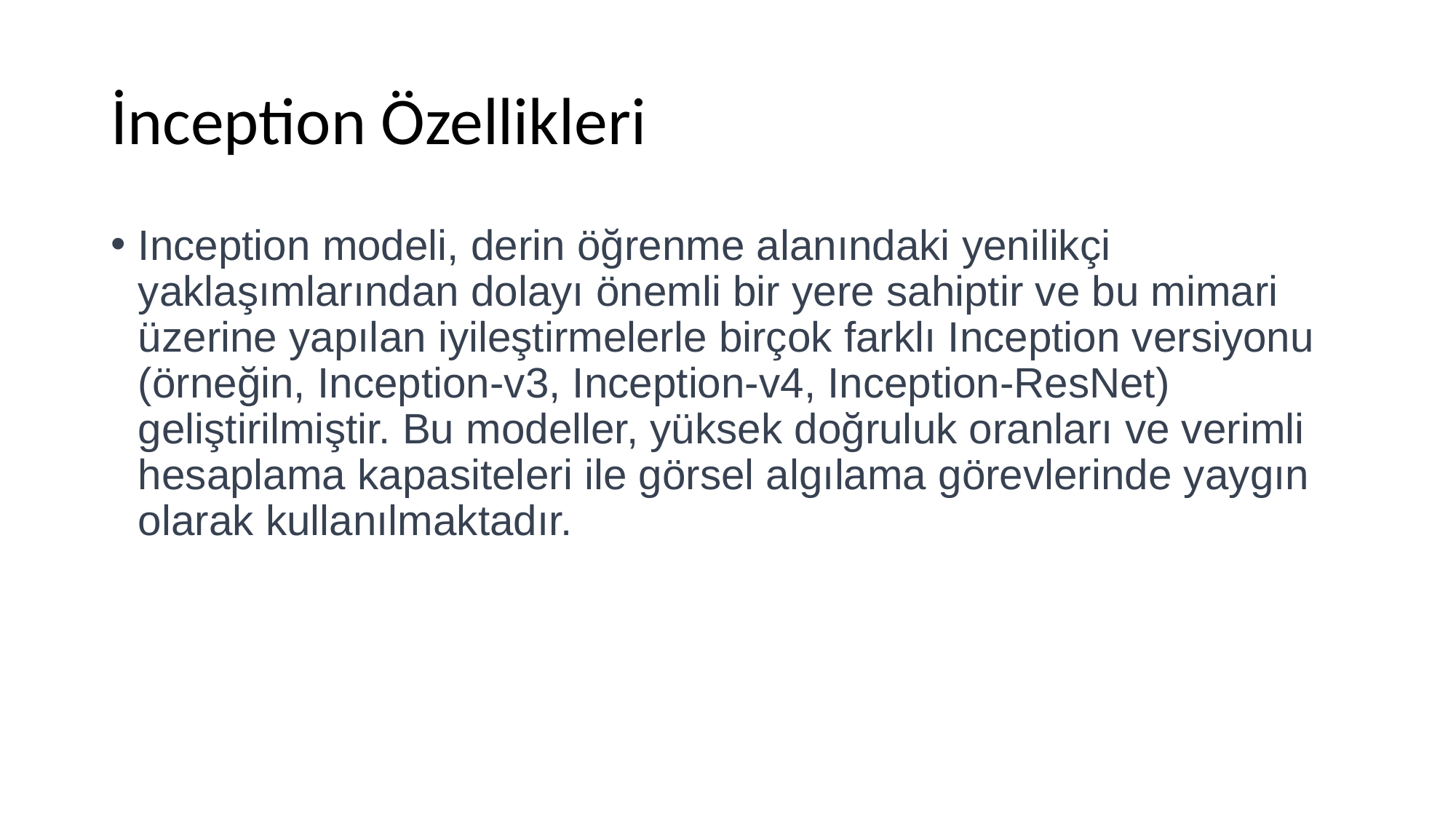

# İnception Özellikleri
Inception modeli, derin öğrenme alanındaki yenilikçi yaklaşımlarından dolayı önemli bir yere sahiptir ve bu mimari üzerine yapılan iyileştirmelerle birçok farklı Inception versiyonu (örneğin, Inception-v3, Inception-v4, Inception-ResNet) geliştirilmiştir. Bu modeller, yüksek doğruluk oranları ve verimli hesaplama kapasiteleri ile görsel algılama görevlerinde yaygın olarak kullanılmaktadır.